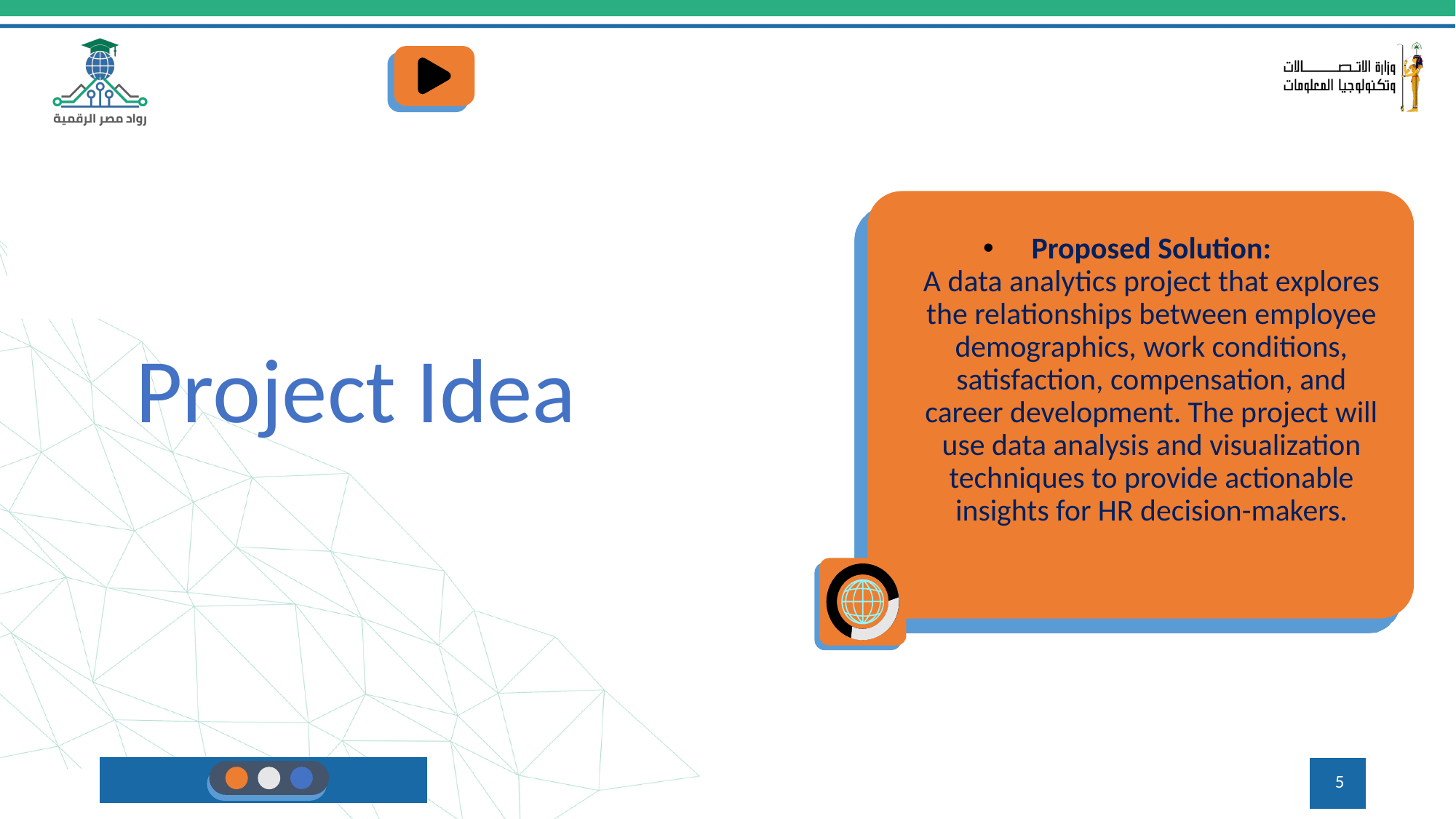

Proposed Solution:
A data analytics project that explores the relationships between employee demographics, work conditions, satisfaction, compensation, and career development. The project will use data analysis and visualization techniques to provide actionable insights for HR decision-makers.

# Project Idea

5